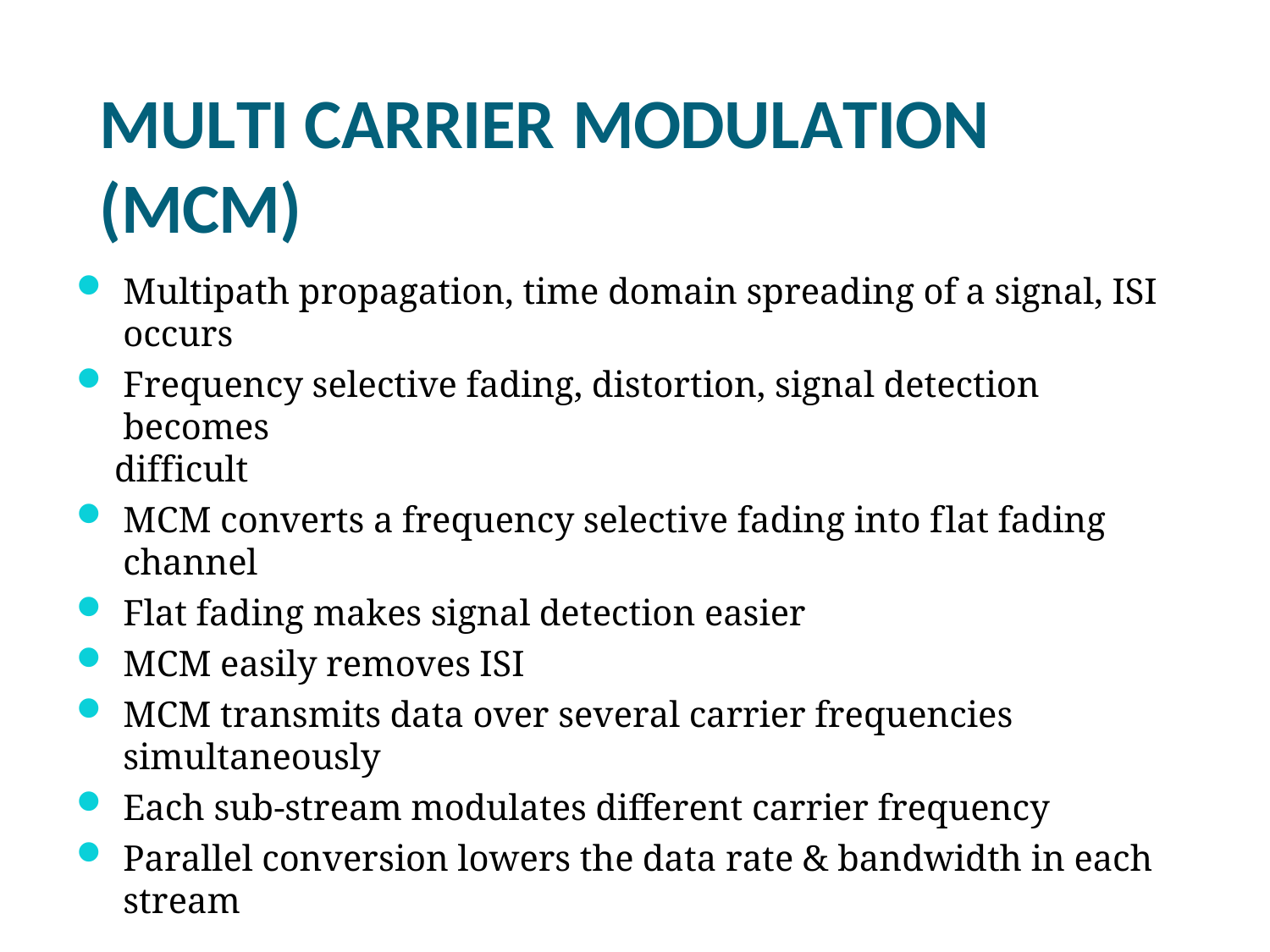

MULTI CARRIER MODULATION (MCM)
Multipath propagation, time domain spreading of a signal, ISI occurs
Frequency selective fading, distortion, signal detection becomes
difficult
MCM converts a frequency selective fading into flat fading channel
Flat fading makes signal detection easier
MCM easily removes ISI
MCM transmits data over several carrier frequencies simultaneously
Each sub-stream modulates different carrier frequency
Parallel conversion lowers the data rate & bandwidth in each stream